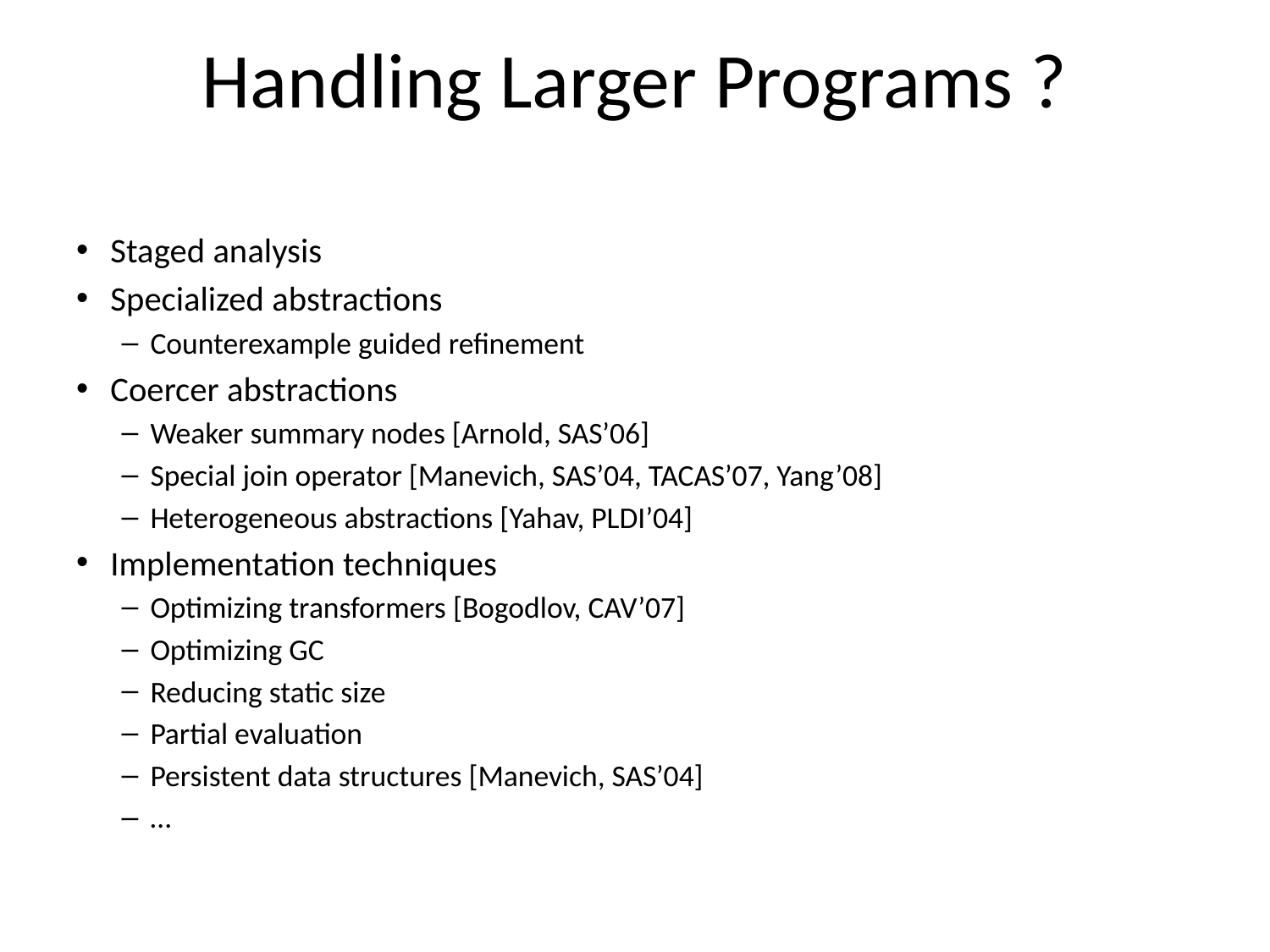

# Handling Larger Programs ?
Staged analysis
Specialized abstractions
Counterexample guided refinement
Coercer abstractions
Weaker summary nodes [Arnold, SAS’06]
Special join operator [Manevich, SAS’04, TACAS’07, Yang’08]
Heterogeneous abstractions [Yahav, PLDI’04]
Implementation techniques
Optimizing transformers [Bogodlov, CAV’07]
Optimizing GC
Reducing static size
Partial evaluation
Persistent data structures [Manevich, SAS’04]
…